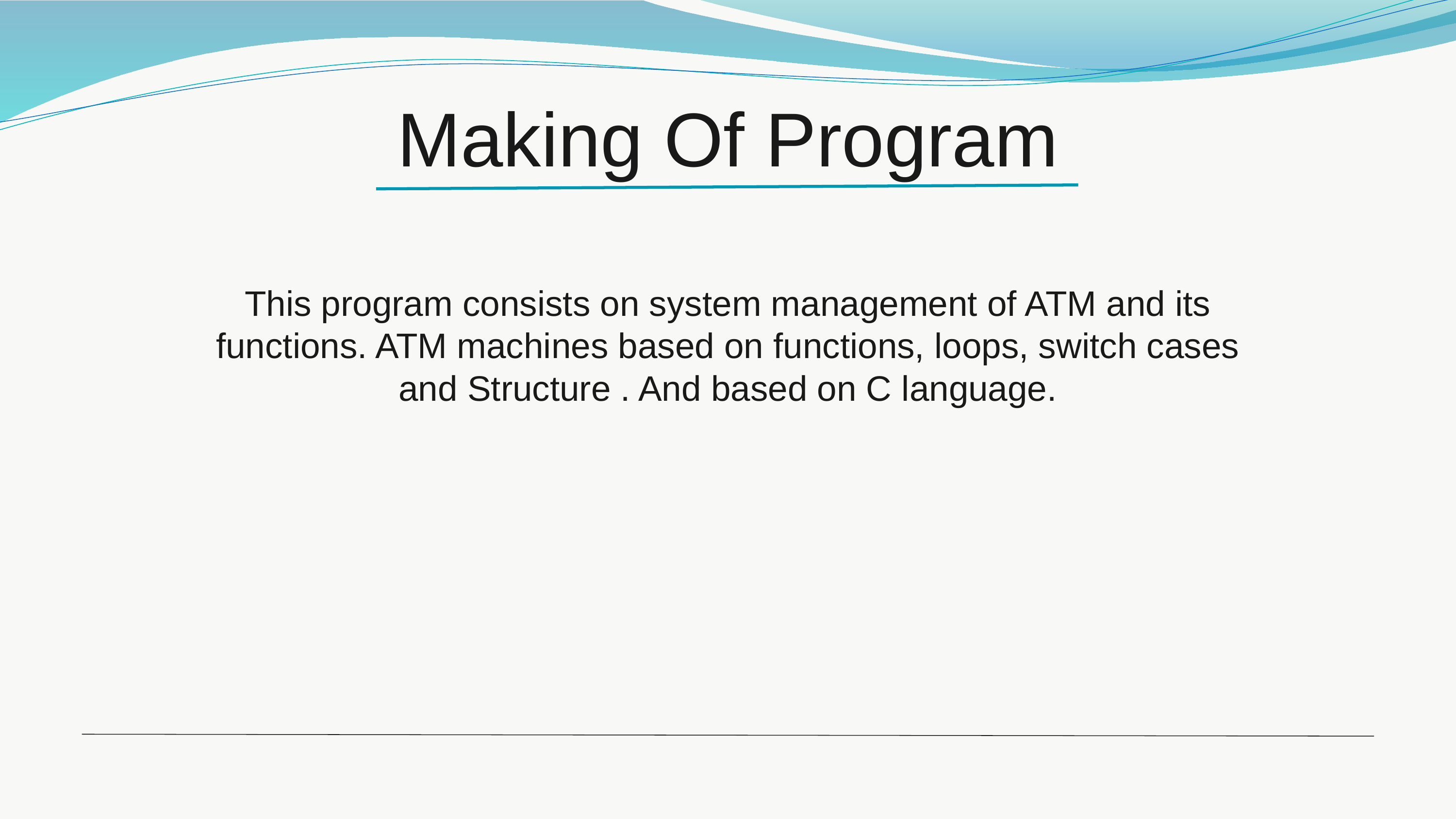

Making Of Program

This program consists on system management of ATM and its functions. ATM machines based on functions, loops, switch cases and Structure . And based on C language.